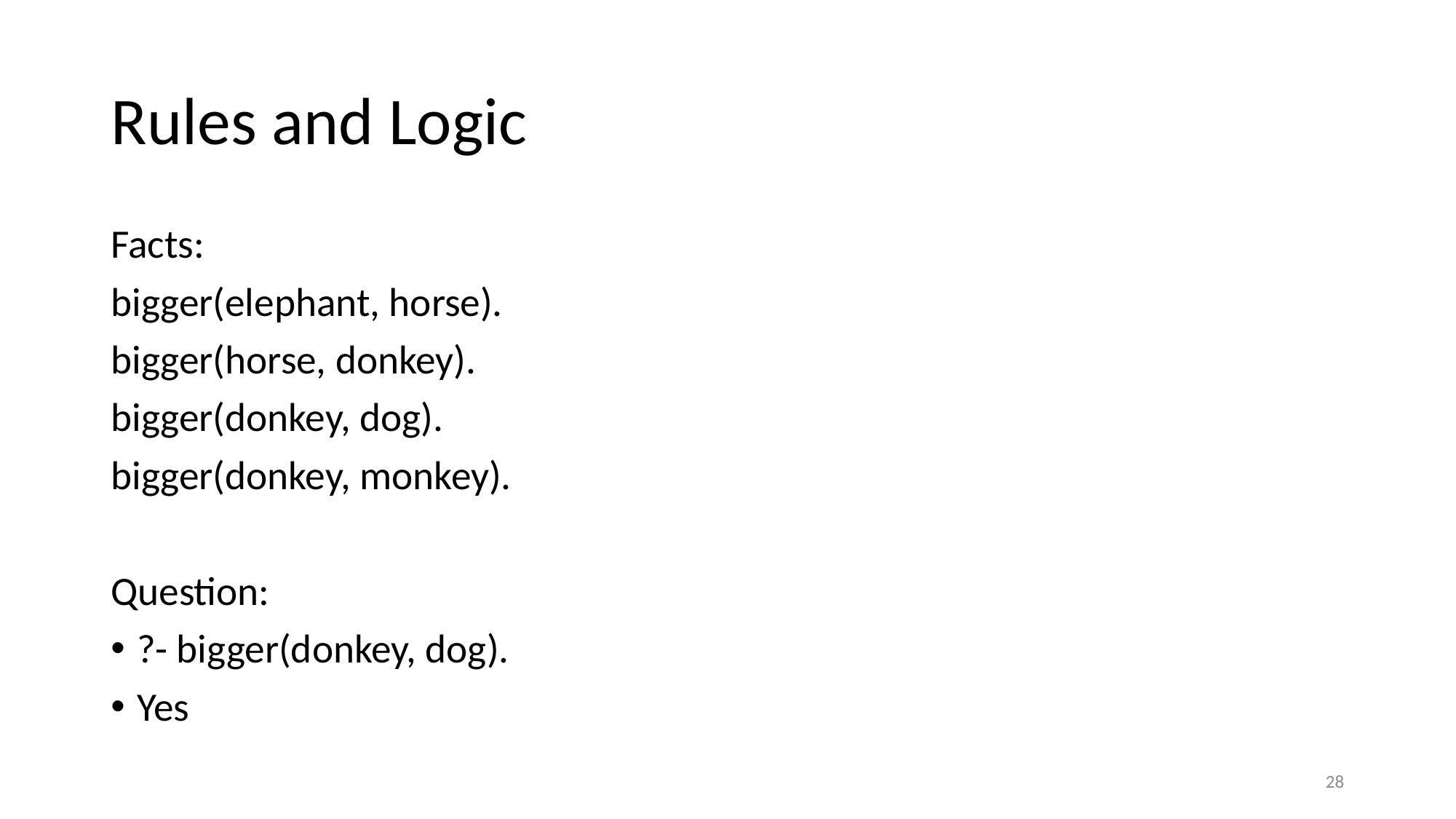

# Rules and Logic
Facts:
bigger(elephant, horse).
bigger(horse, donkey).
bigger(donkey, dog).
bigger(donkey, monkey).

Question:
?- bigger(donkey, dog).
Yes

28